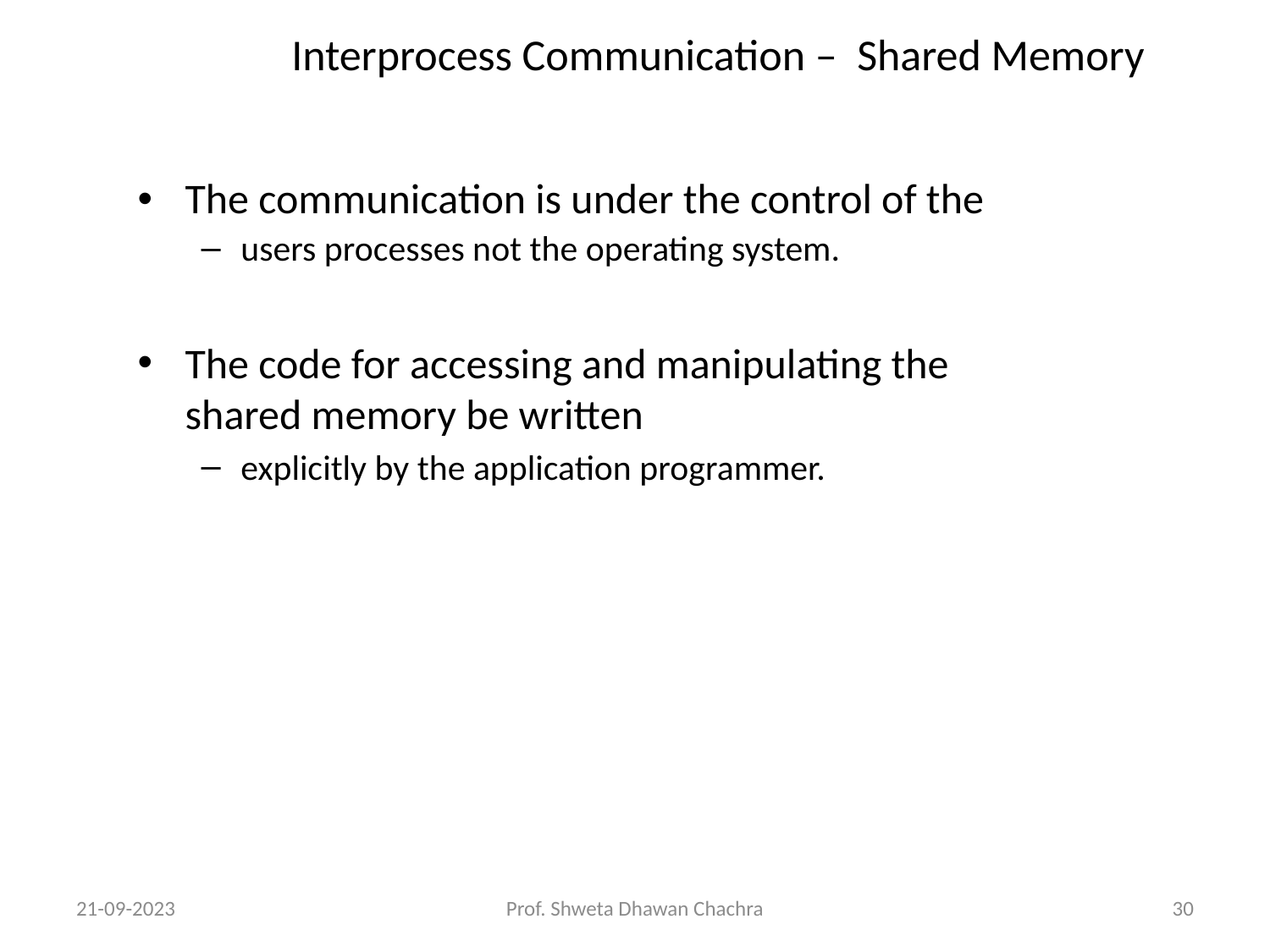

# Interprocess Communication –  Shared Memory
The communication is under the control of the
users processes not the operating system.

The code for accessing and manipulating the shared memory be written
explicitly by the application programmer.

21-09-2023
Prof. Shweta Dhawan Chachra
30